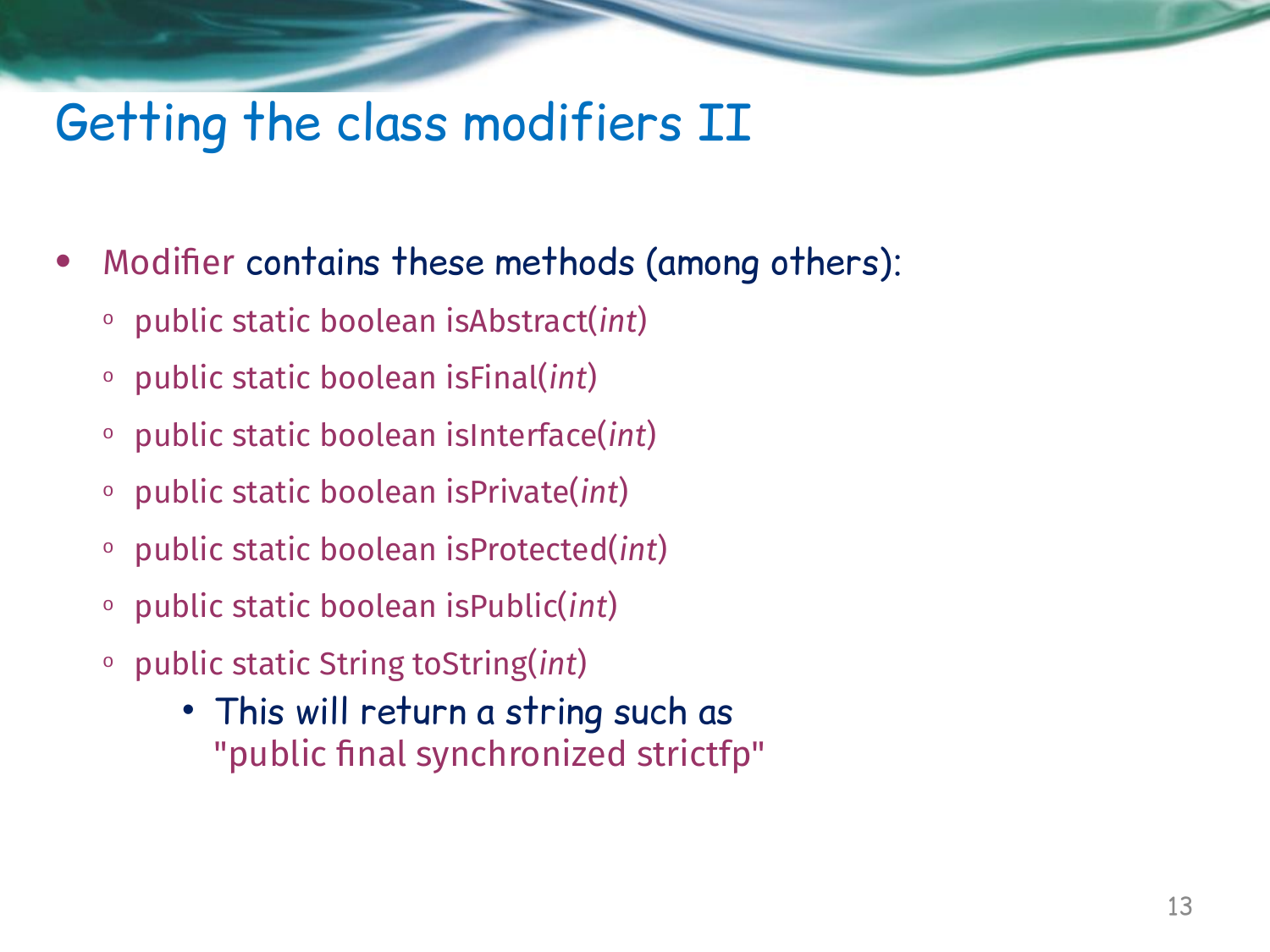

# Getting the class modifiers II
Modifier contains these methods (among others):
public static boolean isAbstract(int)
public static boolean isFinal(int)
public static boolean isInterface(int)
public static boolean isPrivate(int)
public static boolean isProtected(int)
public static boolean isPublic(int)
public static String toString(int)
This will return a string such as
"public final synchronized strictfp"
13